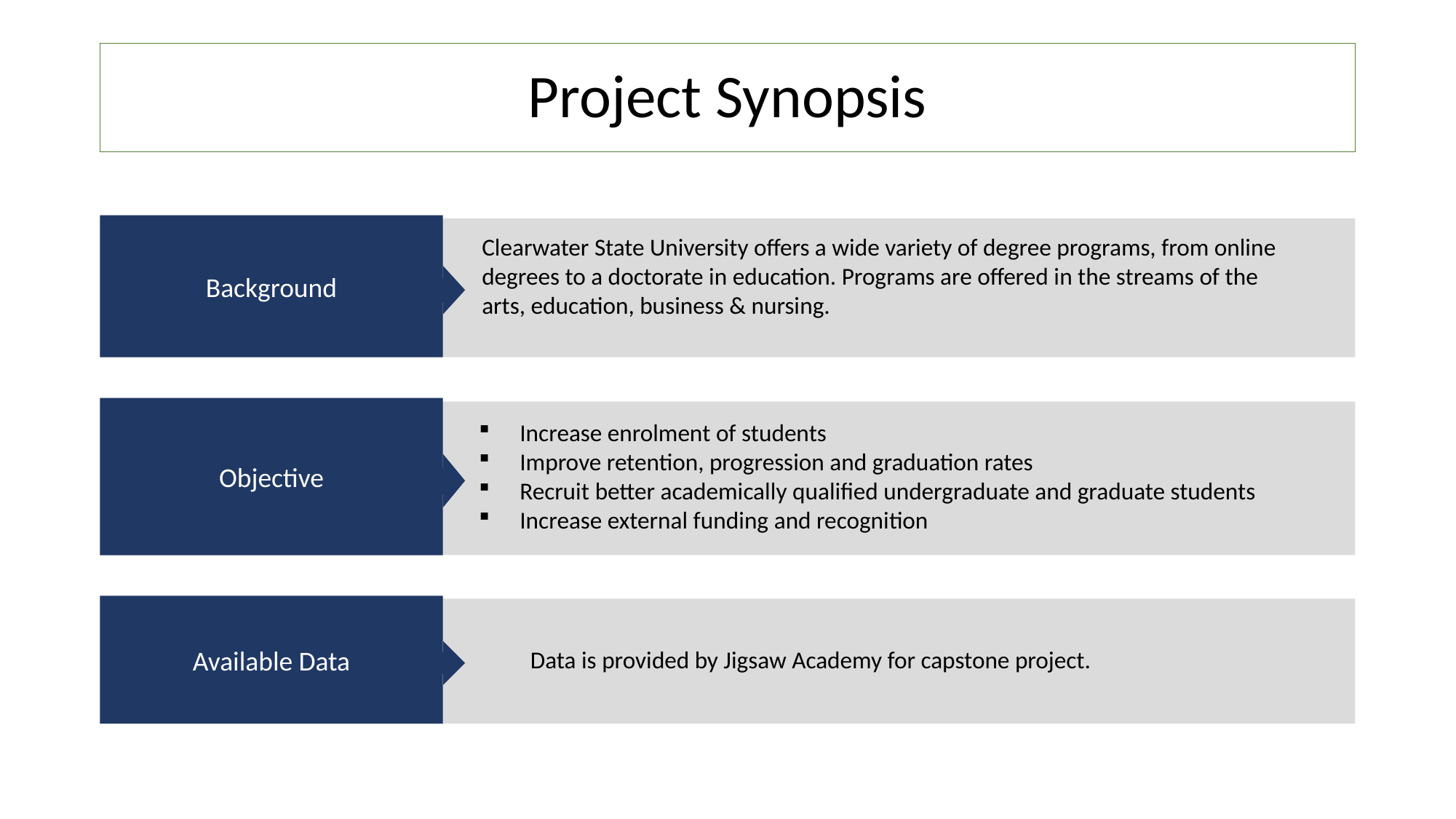

# Project Synopsis
Background

Clearwater State University offers a wide variety of degree programs, from online degrees to a doctorate in education. Programs are offered in the streams of the arts, education, business & nursing.
Objective

Increase enrolment of students
Improve retention, progression and graduation rates
Recruit better academically qualified undergraduate and graduate students
Increase external funding and recognition
Available Data

Data is provided by Jigsaw Academy for capstone project.